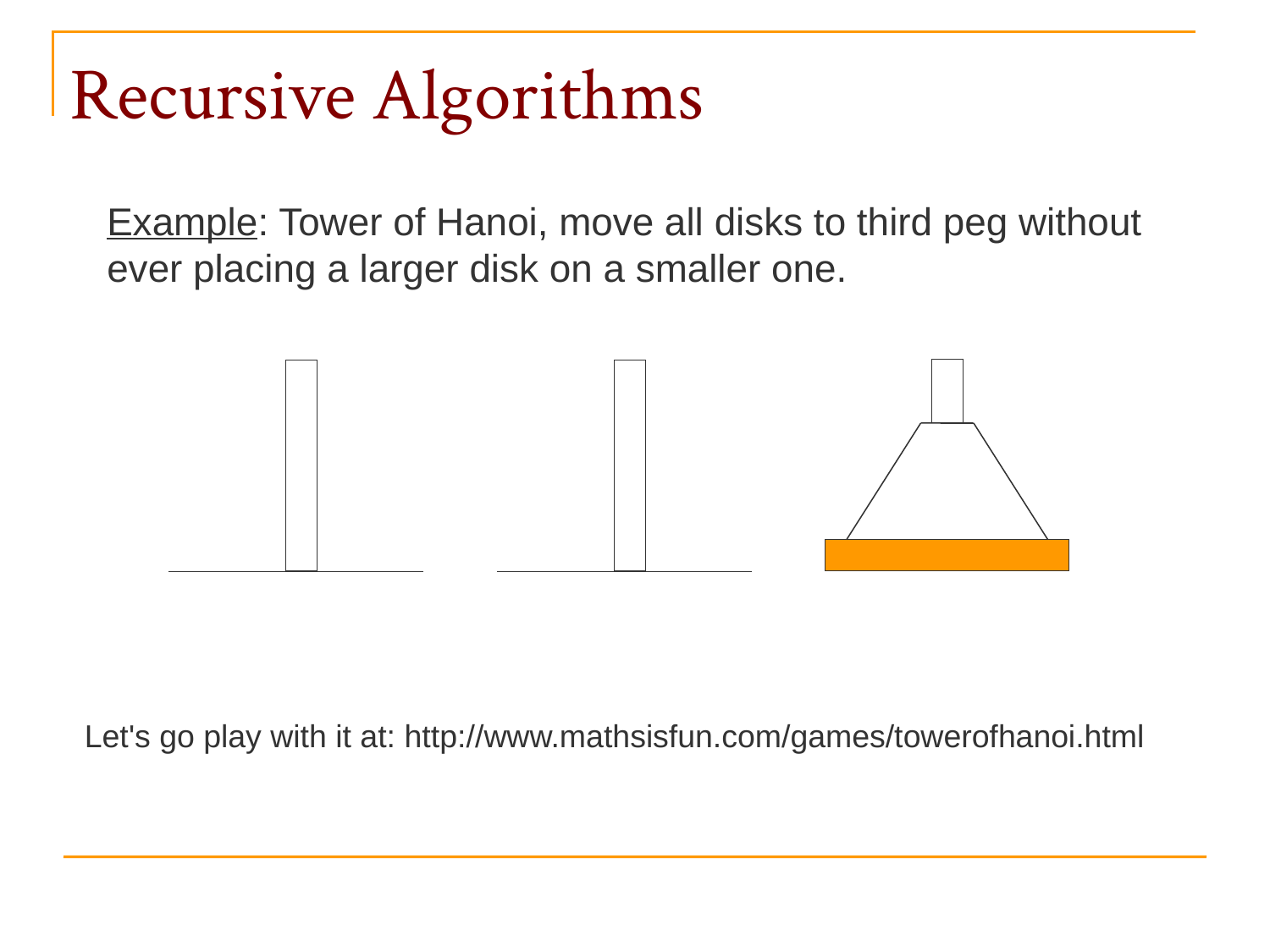

# Recursive Algorithms
	Example: Tower of Hanoi, move all disks to third peg without ever placing a larger disk on a smaller one.

 Let's go play with it at: http://www.mathsisfun.com/games/towerofhanoi.html
10